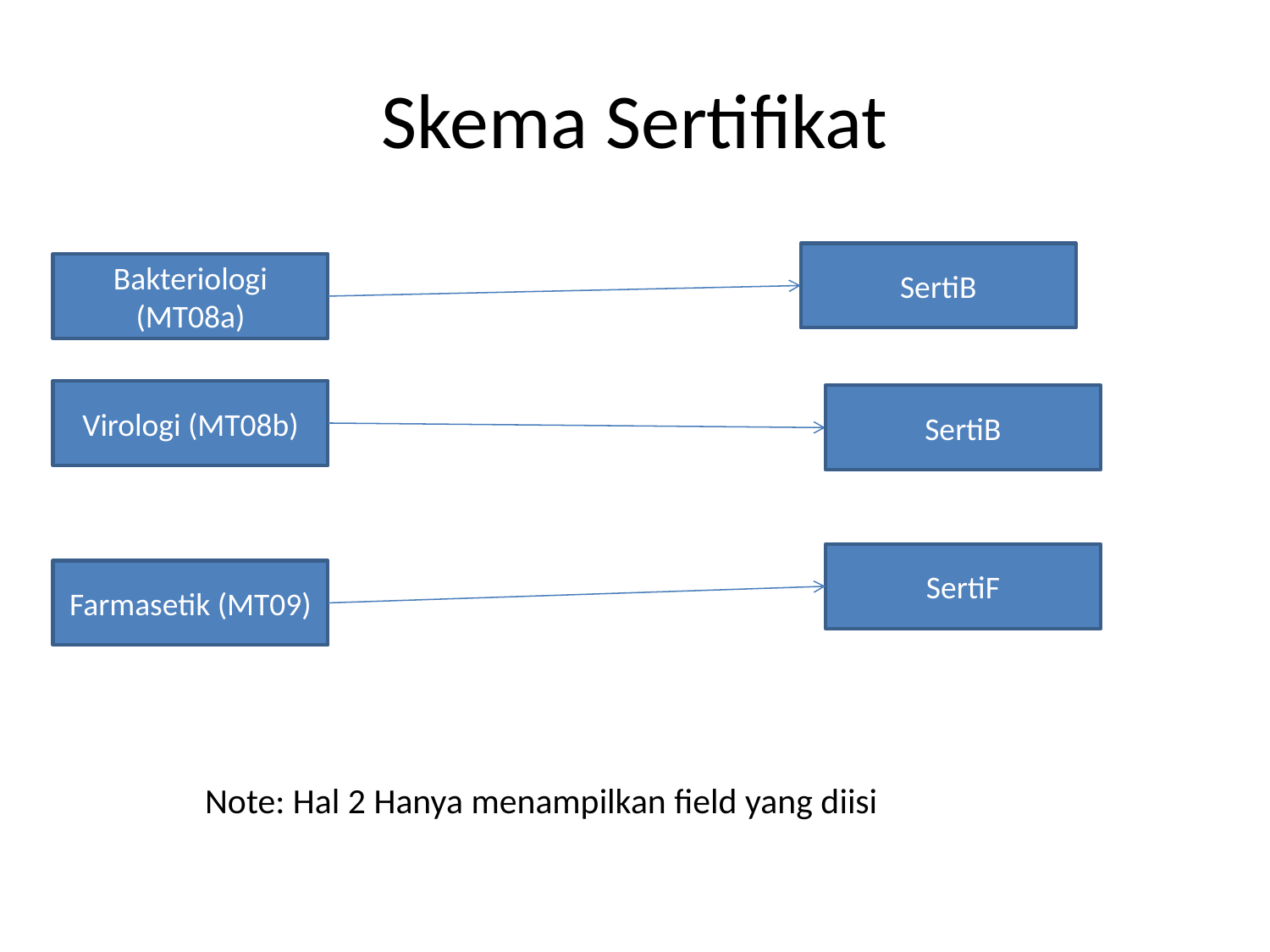

# Skema Sertifikat
SertiB
Bakteriologi (MT08a)
Virologi (MT08b)
SertiB
SertiF
Farmasetik (MT09)
Note: Hal 2 Hanya menampilkan field yang diisi